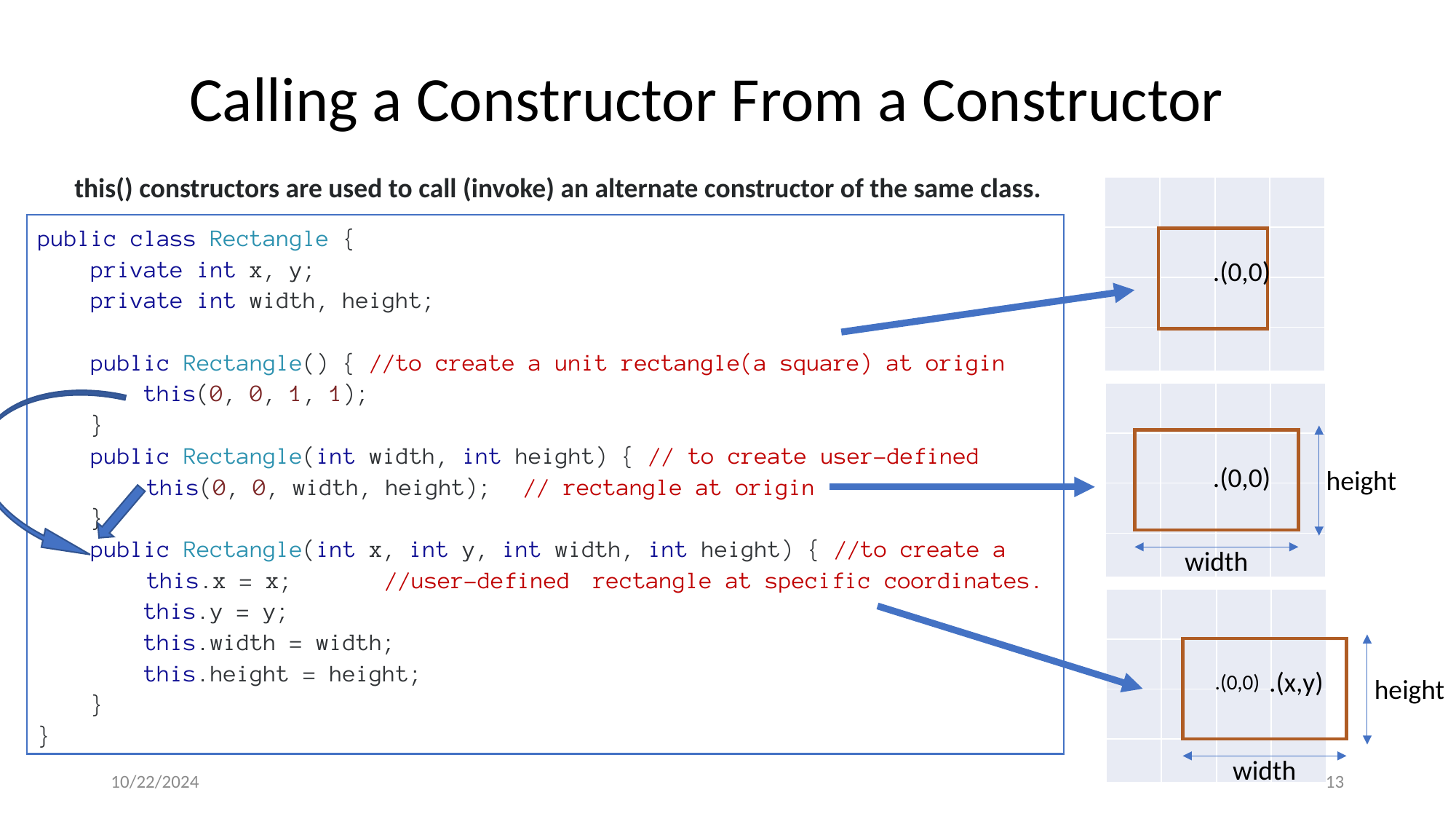

# Calling a Constructor From a Constructor
this() constructors are used to call (invoke) an alternate constructor of the same class.
|  |  |  |  |
| --- | --- | --- | --- |
|  |  |  |  |
|  |  |  |  |
|  |  |  |  |
public class Rectangle {
    private int x, y;
    private int width, height;

    public Rectangle() { //to create a unit rectangle(a square) at origin
        this(0, 0, 1, 1);
    }
    public Rectangle(int width, int height) { // to create user-defined 	   	   this(0, 0, width, height);	// rectangle at origin
    }
    public Rectangle(int x, int y, int width, int height) { //to create a 	   this.x = x; 		//user-defined 	rectangle at specific coordinates.
        this.y = y;
        this.width = width;
        this.height = height;
    }
}

.(0,0)

|  |  |  |  |
| --- | --- | --- | --- |
|  |  |  |  |
|  |  |  |  |
|  |  |  |  |

.(0,0)
height

width
|  |  |  |  |
| --- | --- | --- | --- |
|  |  |  |  |
|  |  |  |  |
|  |  |  |  |

.(x,y)
.(0,0)
height
width
10/22/2024
13